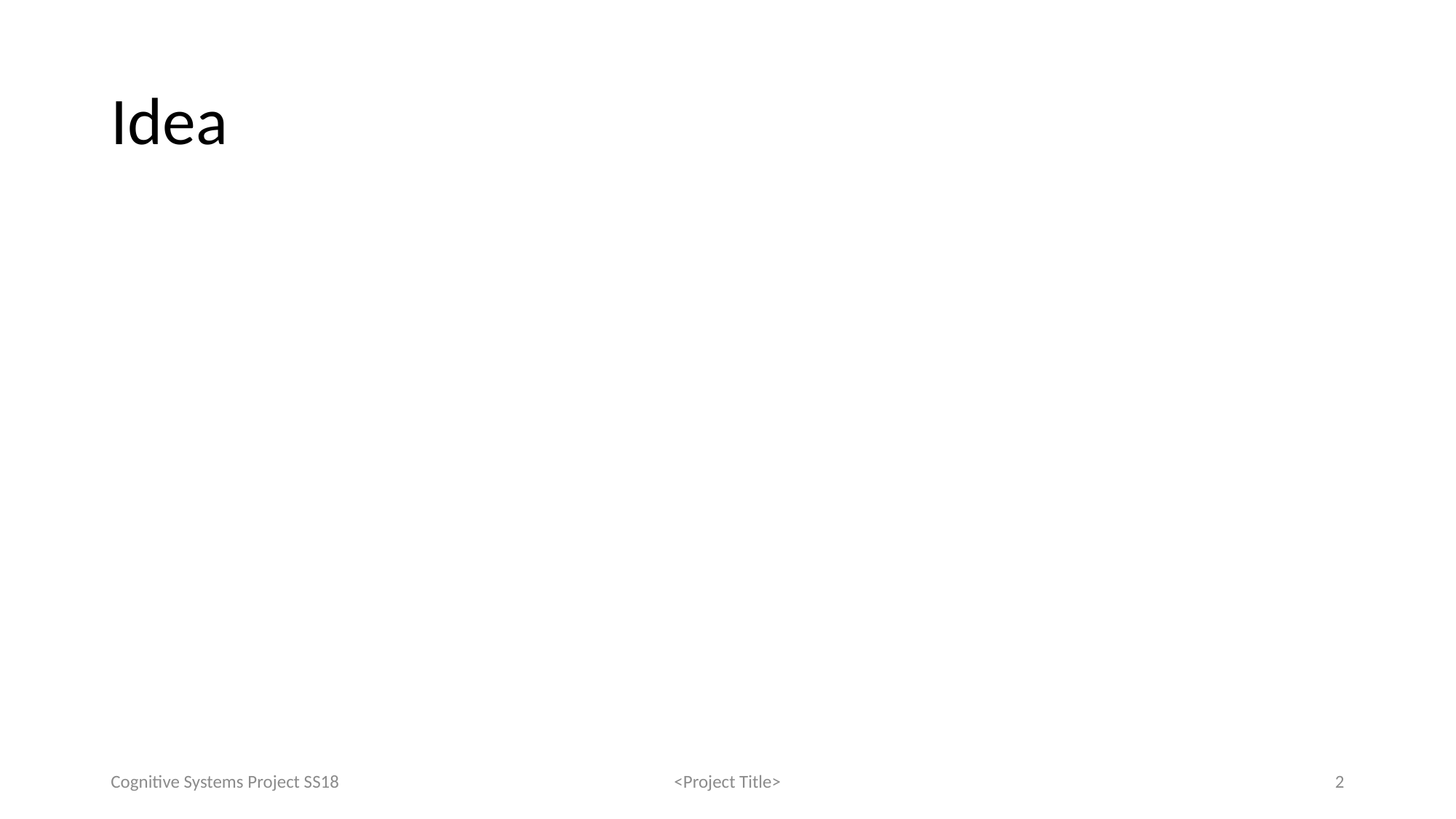

# Idea

Cognitive Systems Project SS18
<Project Title>
2